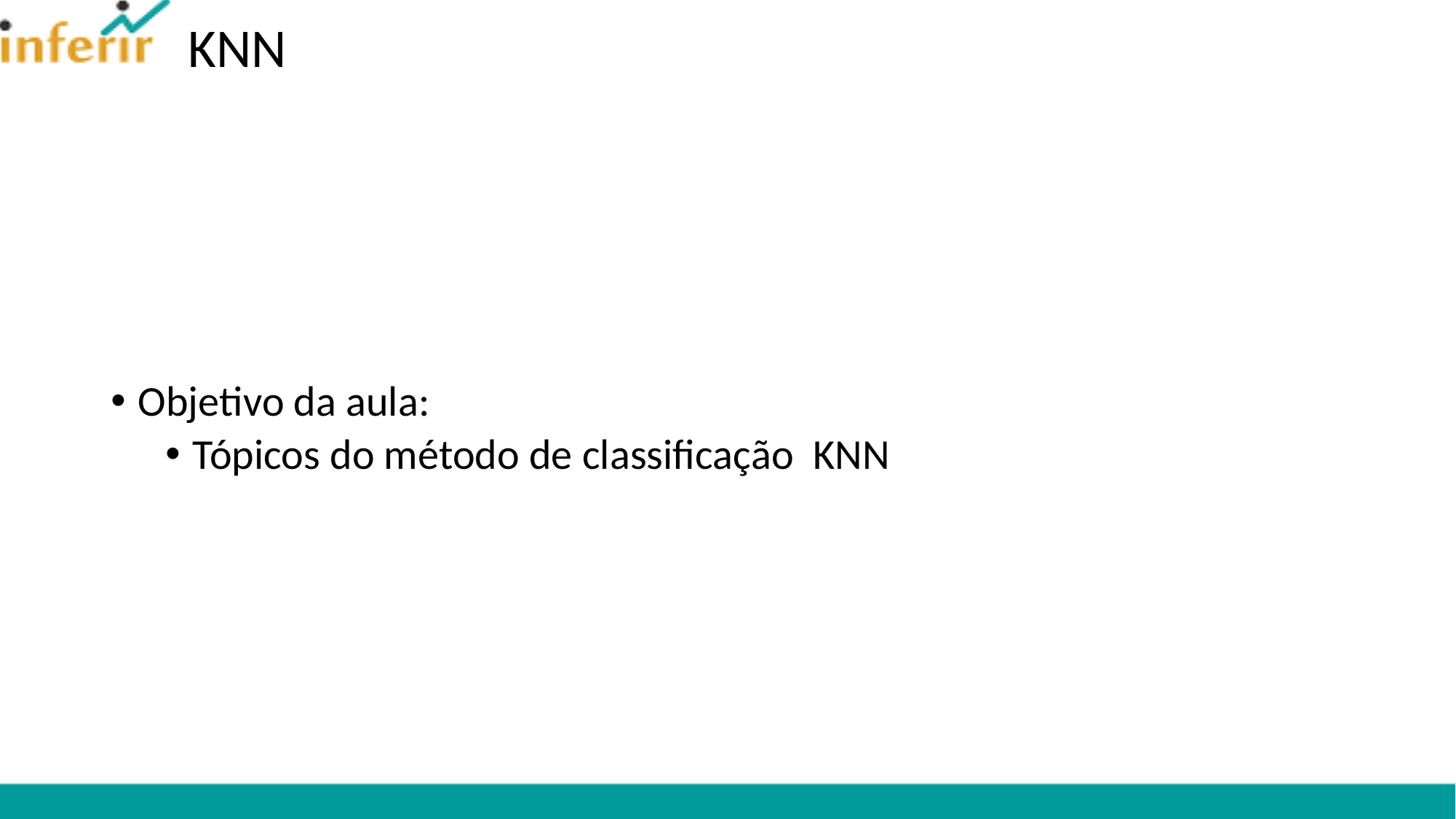

# KNN
Objetivo da aula:
Tópicos do método de classificação  KNN